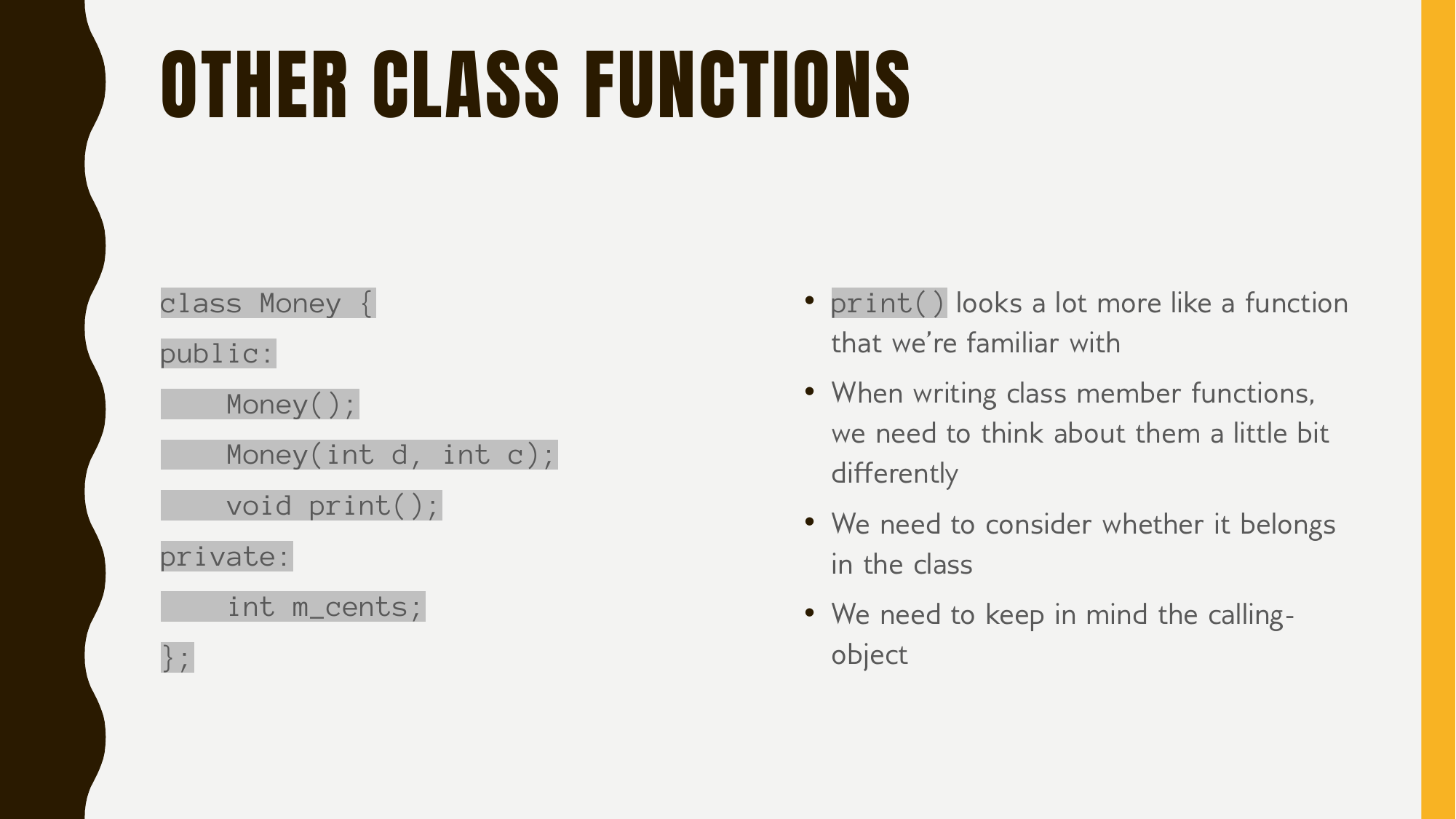

# Other Class Functions
class Money {
public:
    Money();
    Money(int d, int c);
    void print();
private:
    int m_cents;
};
print() looks a lot more like a function that we’re familiar with
When writing class member functions, we need to think about them a little bit differently
We need to consider whether it belongs in the class
We need to keep in mind the calling-object